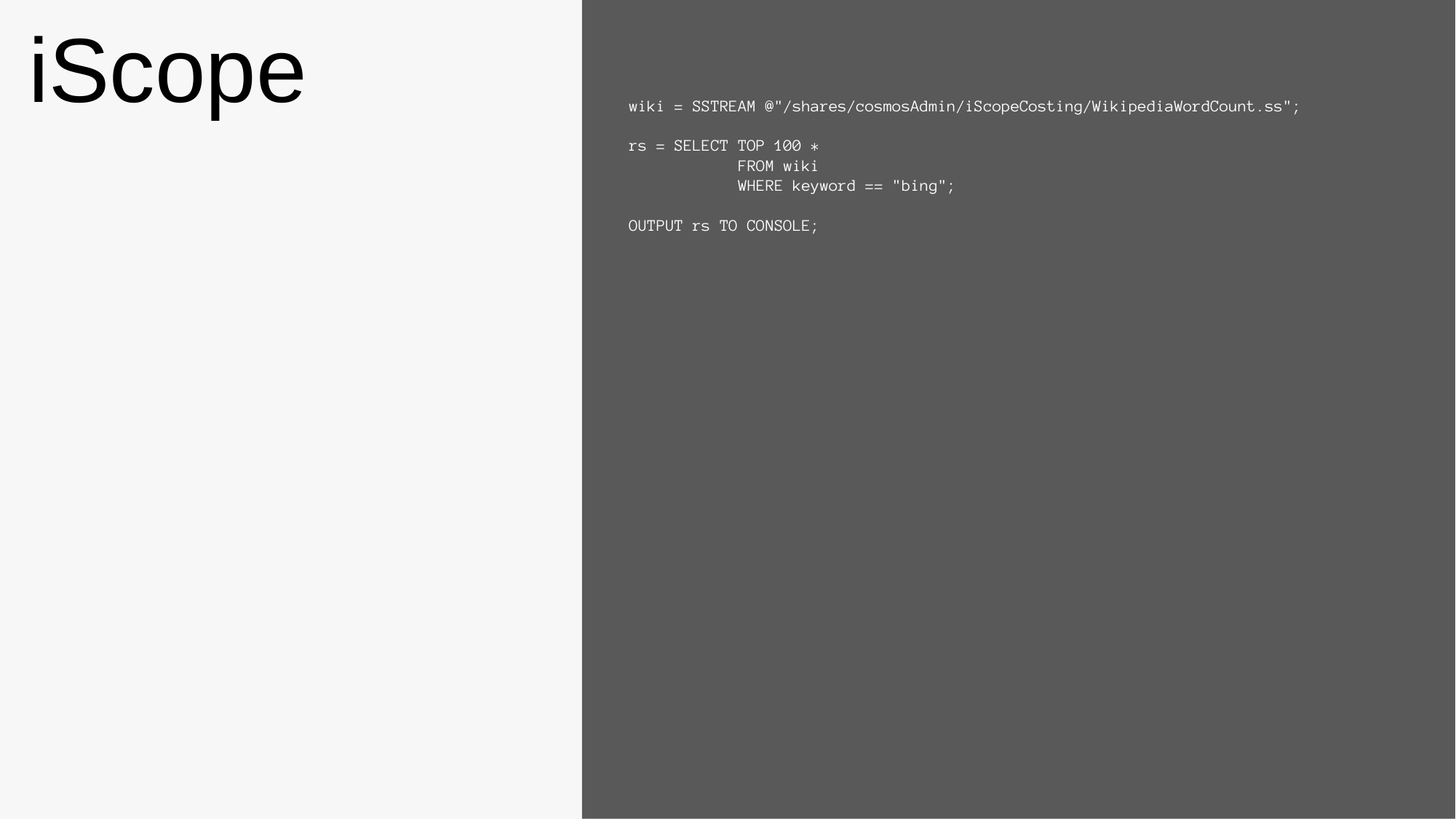

iScope
wiki = SSTREAM @"/shares/cosmosAdmin/iScopeCosting/WikipediaWordCount.ss";

rs = SELECT TOP 100 *
 	FROM wiki
	WHERE keyword == "bing";

OUTPUT rs TO CONSOLE;